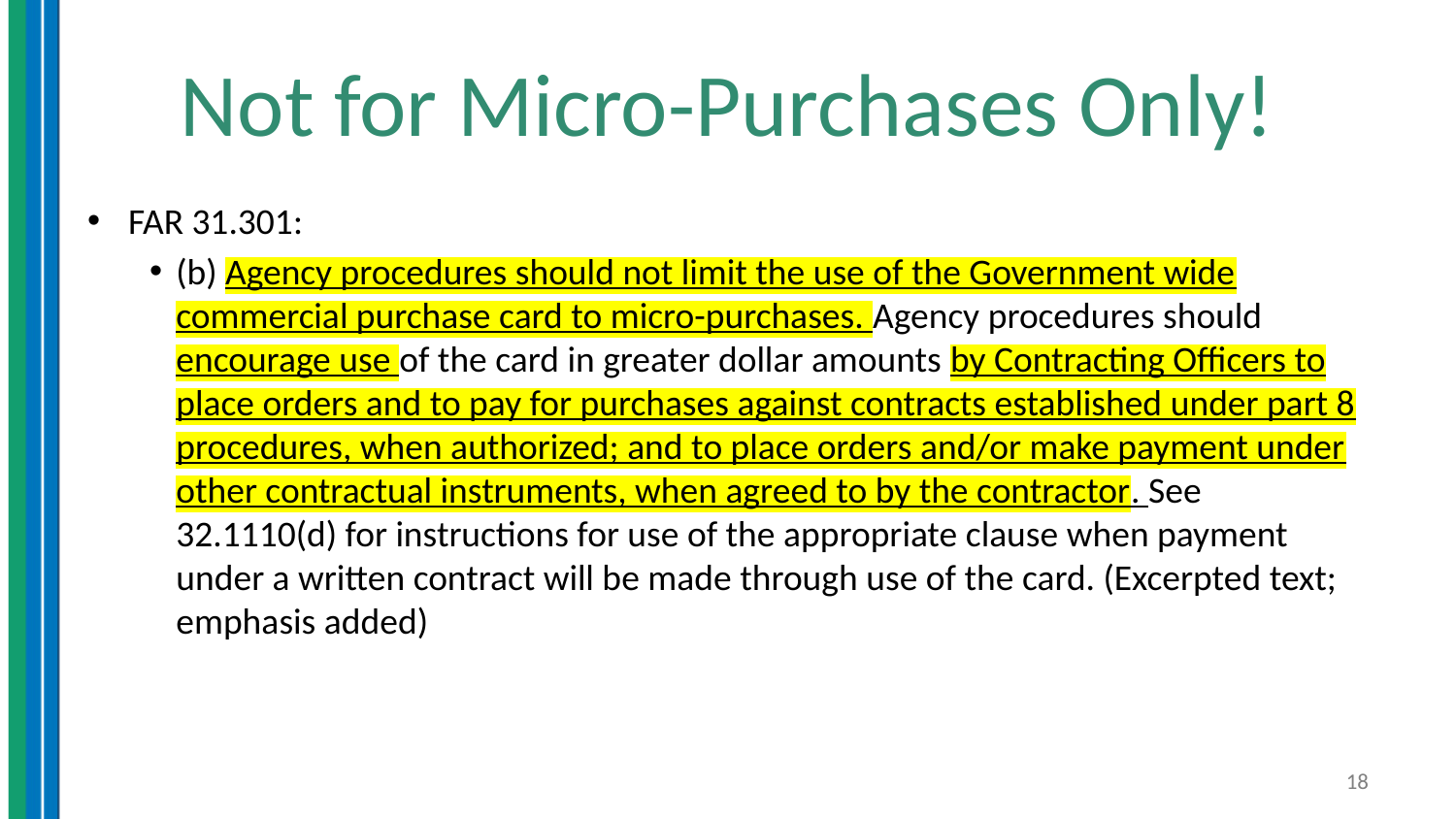

# Not for Micro-Purchases Only!
FAR 31.301:
(b) Agency procedures should not limit the use of the Government wide commercial purchase card to micro-purchases. Agency procedures should encourage use of the card in greater dollar amounts by Contracting Officers to place orders and to pay for purchases against contracts established under part 8 procedures, when authorized; and to place orders and/or make payment under other contractual instruments, when agreed to by the contractor. See 32.1110(d) for instructions for use of the appropriate clause when payment under a written contract will be made through use of the card. (Excerpted text; emphasis added)